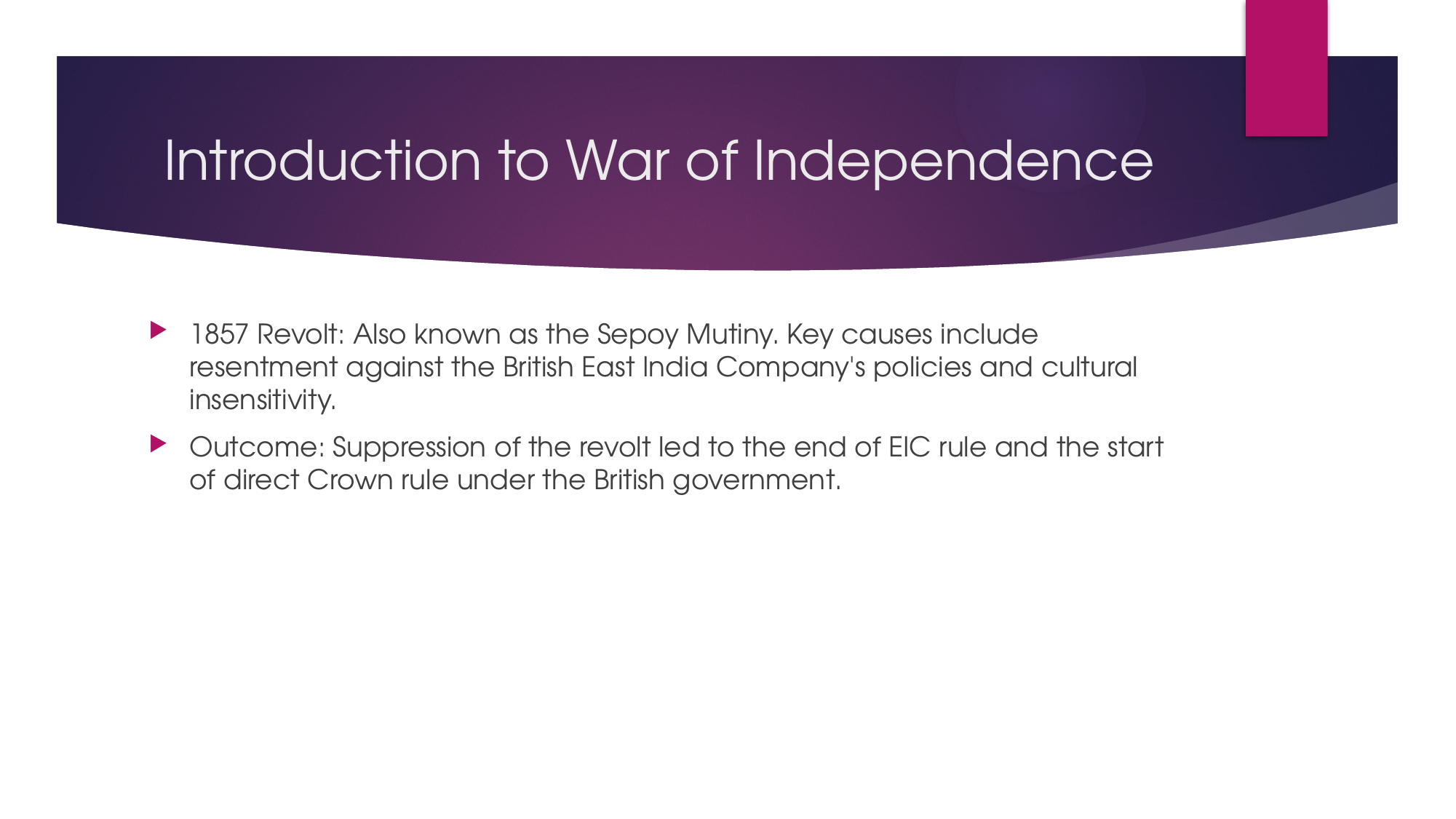

# Introduction to War of Independence
1857 Revolt: Also known as the Sepoy Mutiny. Key causes include resentment against the British East India Company's policies and cultural insensitivity.
Outcome: Suppression of the revolt led to the end of EIC rule and the start of direct Crown rule under the British government.